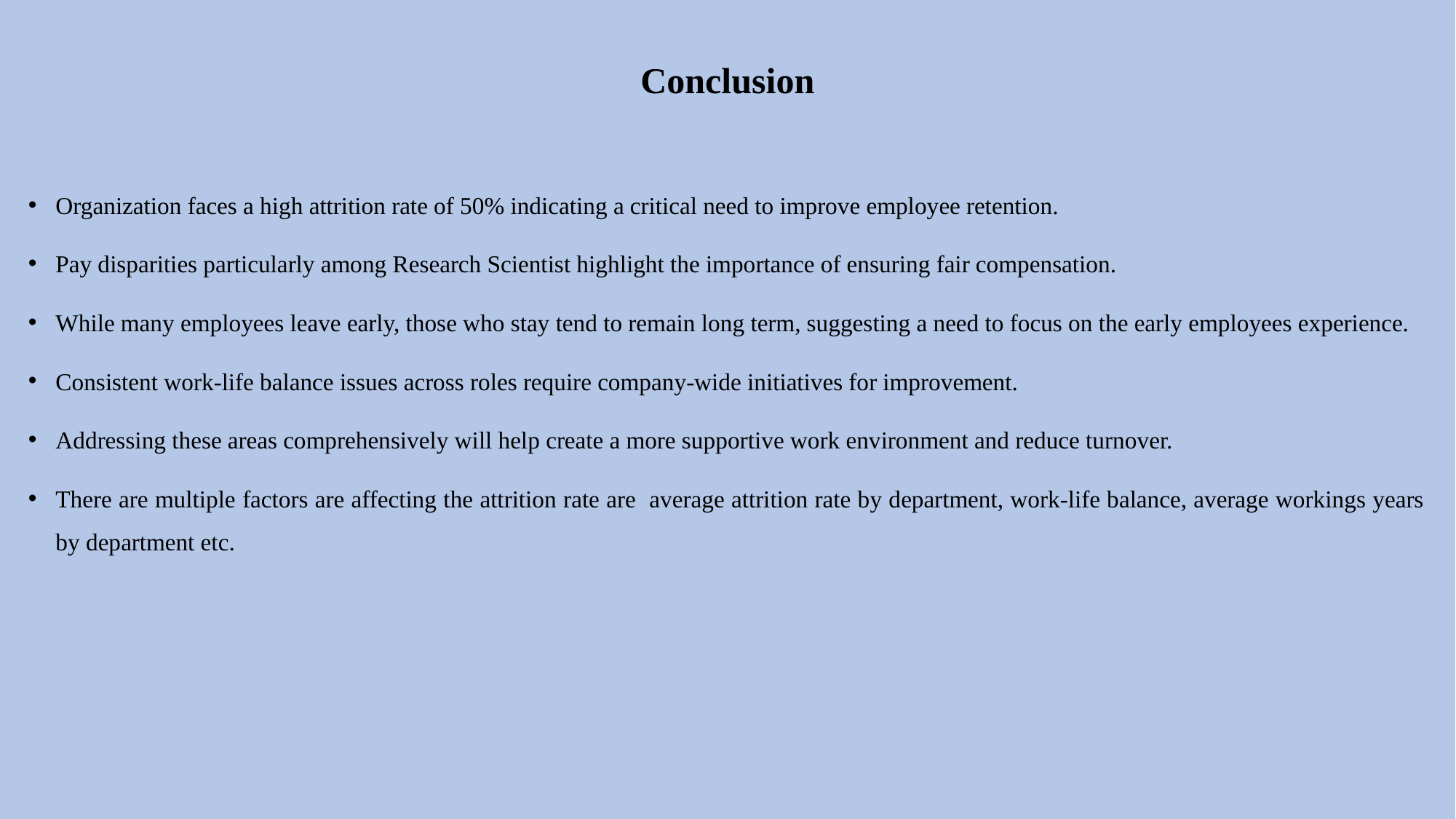

# Conclusion
Organization faces a high attrition rate of 50% indicating a critical need to improve employee retention.
Pay disparities particularly among Research Scientist highlight the importance of ensuring fair compensation.
While many employees leave early, those who stay tend to remain long term, suggesting a need to focus on the early employees experience.
Consistent work-life balance issues across roles require company-wide initiatives for improvement.
Addressing these areas comprehensively will help create a more supportive work environment and reduce turnover.
There are multiple factors are affecting the attrition rate are  average attrition rate by department, work-life balance, average workings years by department etc.